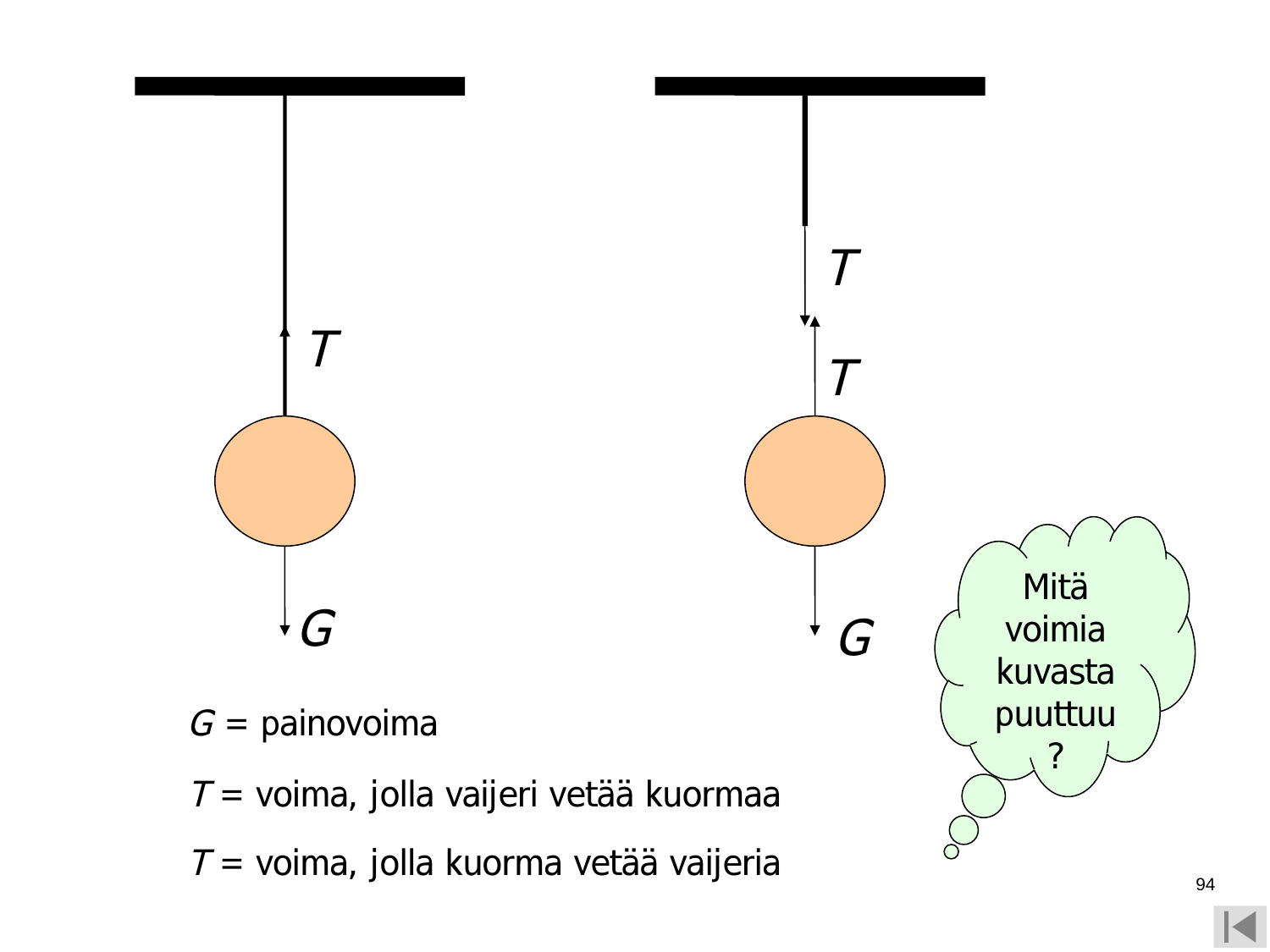

T

 T

 T

Mitä voimia kuvasta puuttuu ?

 G
 G
 G = painovoima
T = voima, jolla vaijeri vetää kuormaa
 T = voima, jolla kuorma vetää vaijeria
94